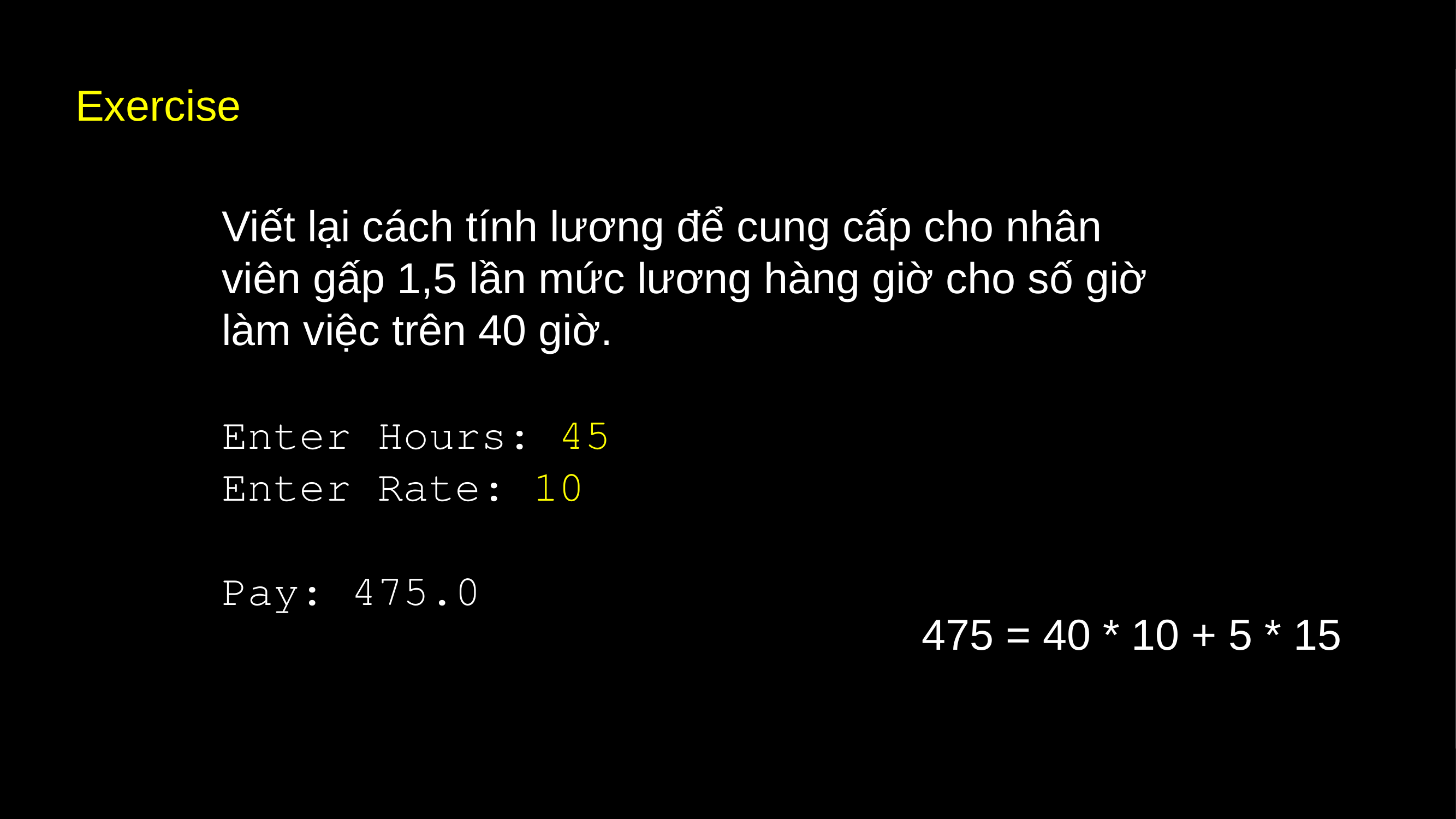

Exercise
Viết lại cách tính lương để cung cấp cho nhân viên gấp 1,5 lần mức lương hàng giờ cho số giờ làm việc trên 40 giờ.

Enter Hours: 45
Enter Rate: 10

Pay: 475.0
475 = 40 * 10 + 5 * 15